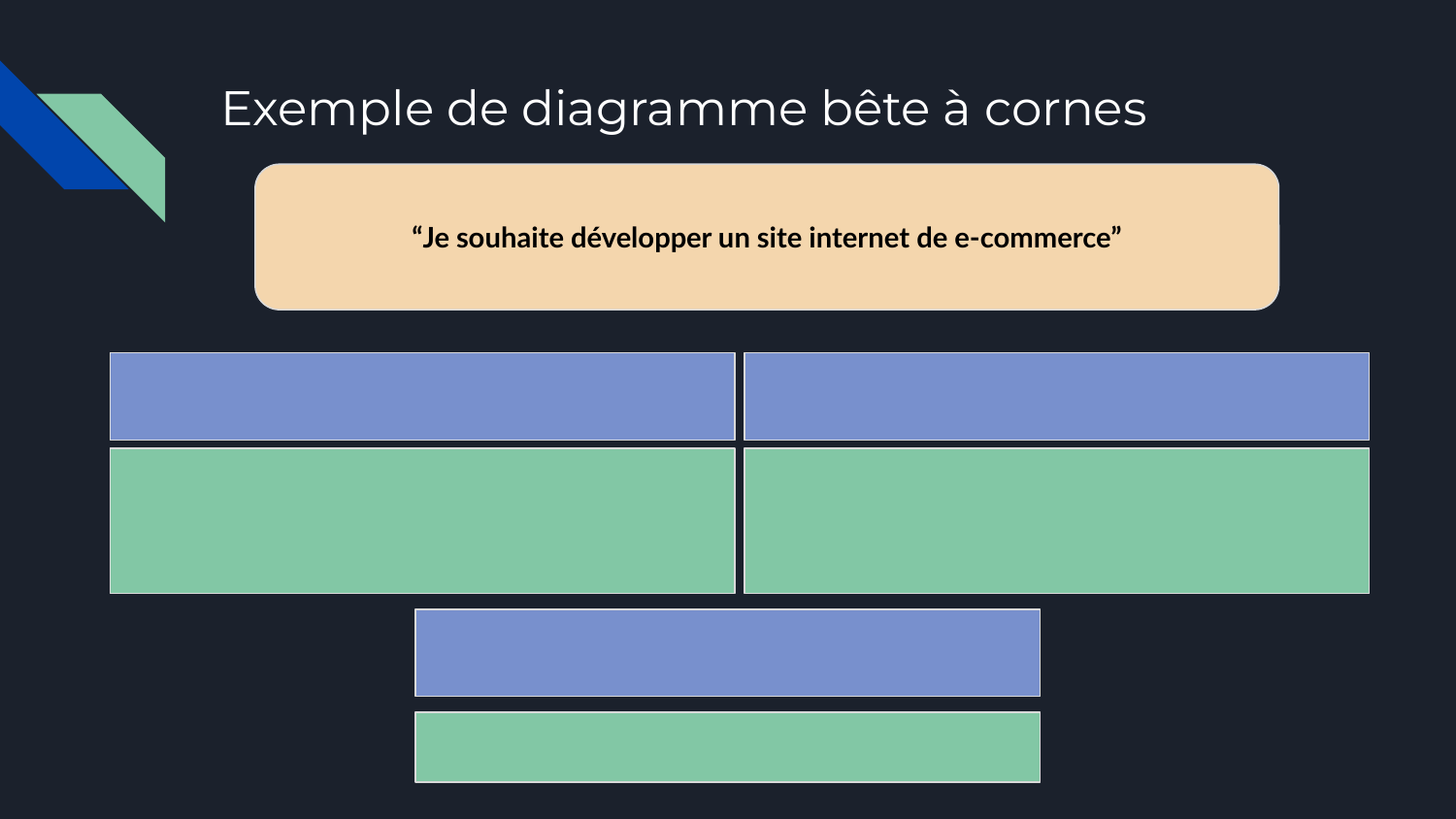

# Exemple de diagramme bête à cornes
“Je souhaite développer un site internet de e-commerce”